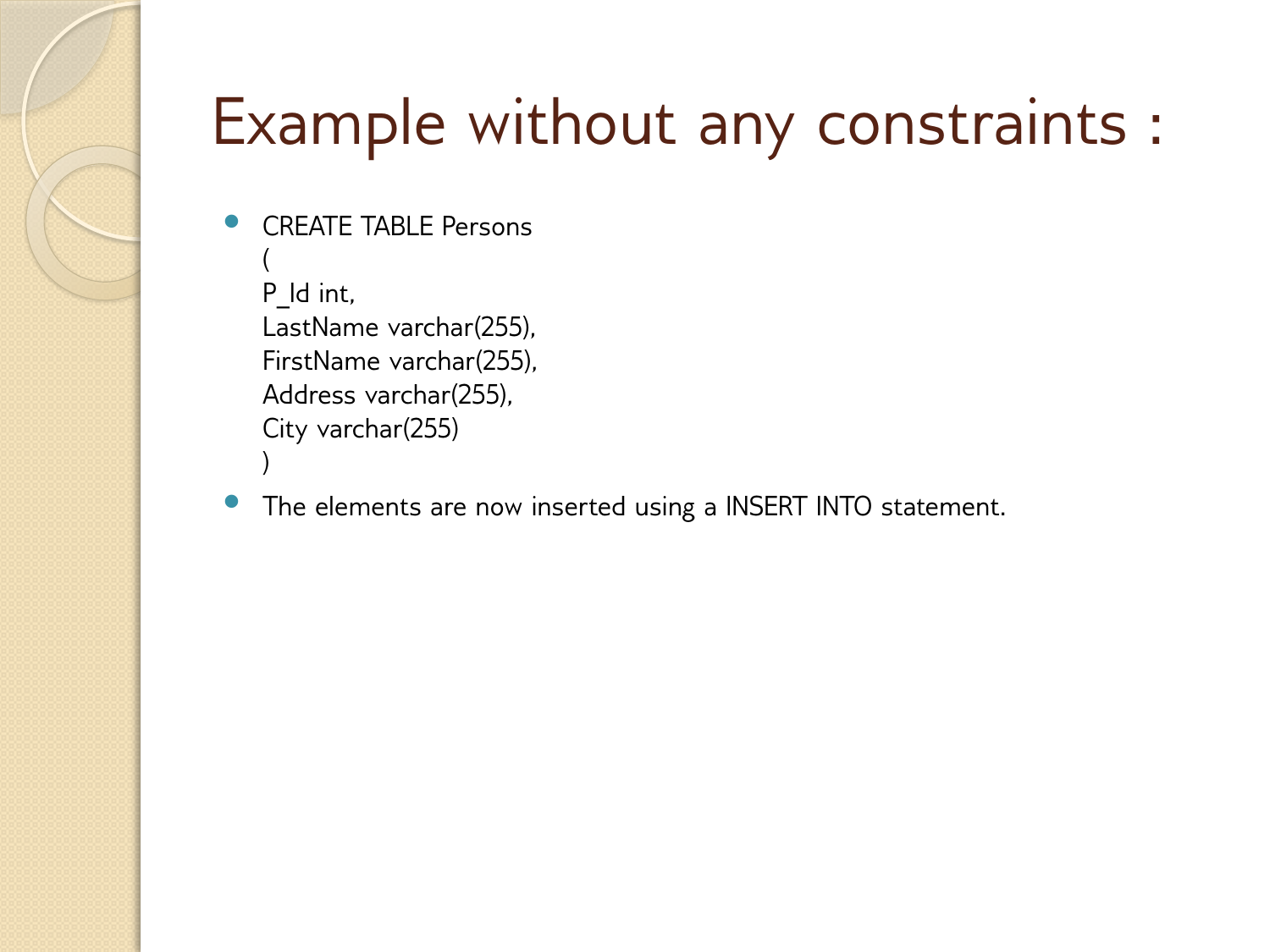

# Example without any constraints :
CREATE TABLE Persons
(
P_Id int,
LastName varchar(255),
FirstName varchar(255),
Address varchar(255),
City varchar(255)
)
The elements are now inserted using a INSERT INTO statement.